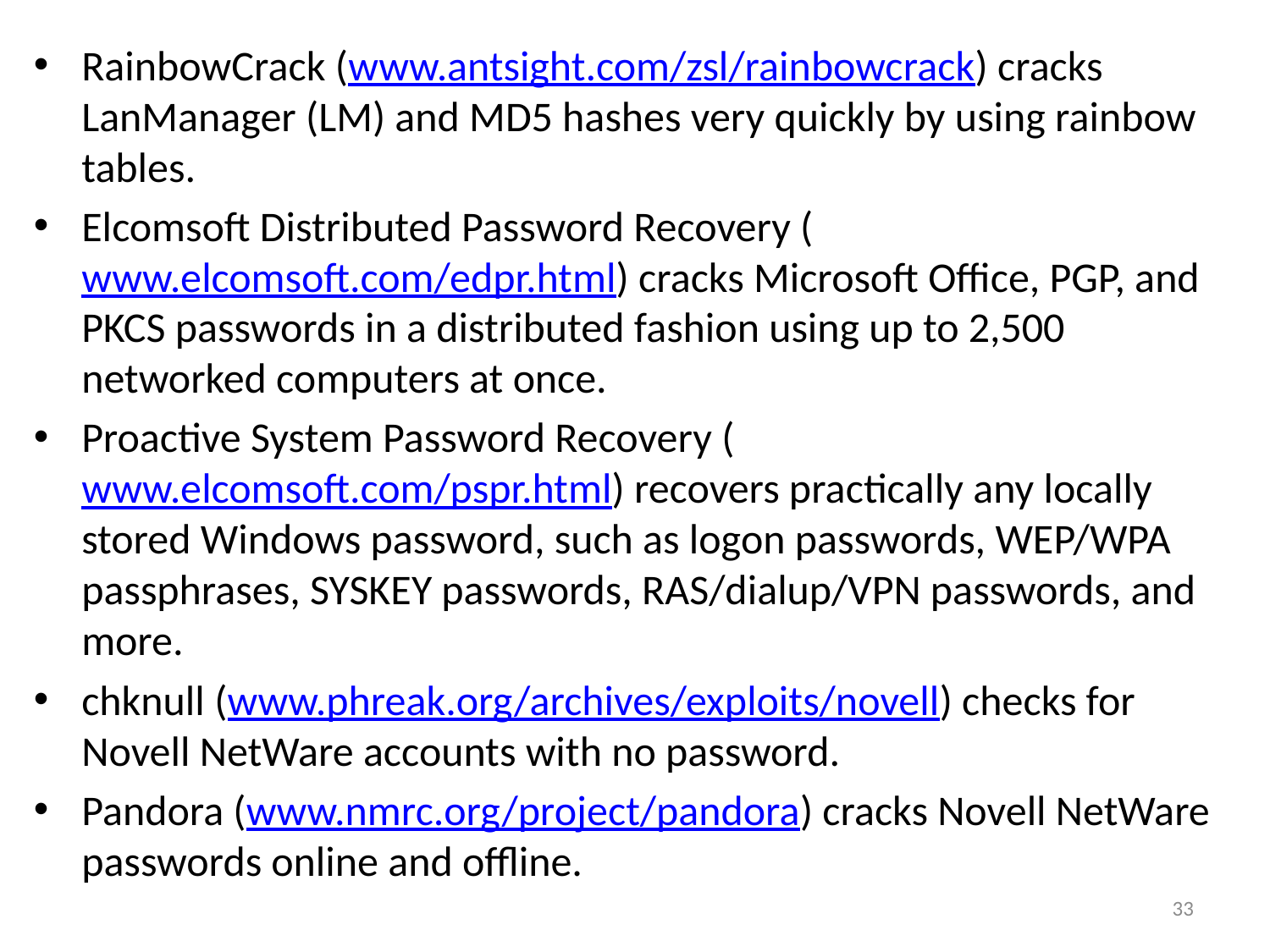

RainbowCrack (www.antsight.com/zsl/rainbowcrack) cracks LanManager (LM) and MD5 hashes very quickly by using rainbow tables.
Elcomsoft Distributed Password Recovery (www.elcomsoft.com/edpr.html) cracks Microsoft Office, PGP, and PKCS passwords in a distributed fashion using up to 2,500 networked computers at once.
Proactive System Password Recovery (www.elcomsoft.com/pspr.html) recovers practically any locally stored Windows password, such as logon passwords, WEP/WPA passphrases, SYSKEY passwords, RAS/dialup/VPN passwords, and more.
chknull (www.phreak.org/archives/exploits/novell) checks for Novell NetWare accounts with no password.
Pandora (www.nmrc.org/project/pandora) cracks Novell NetWare passwords online and offline.

33